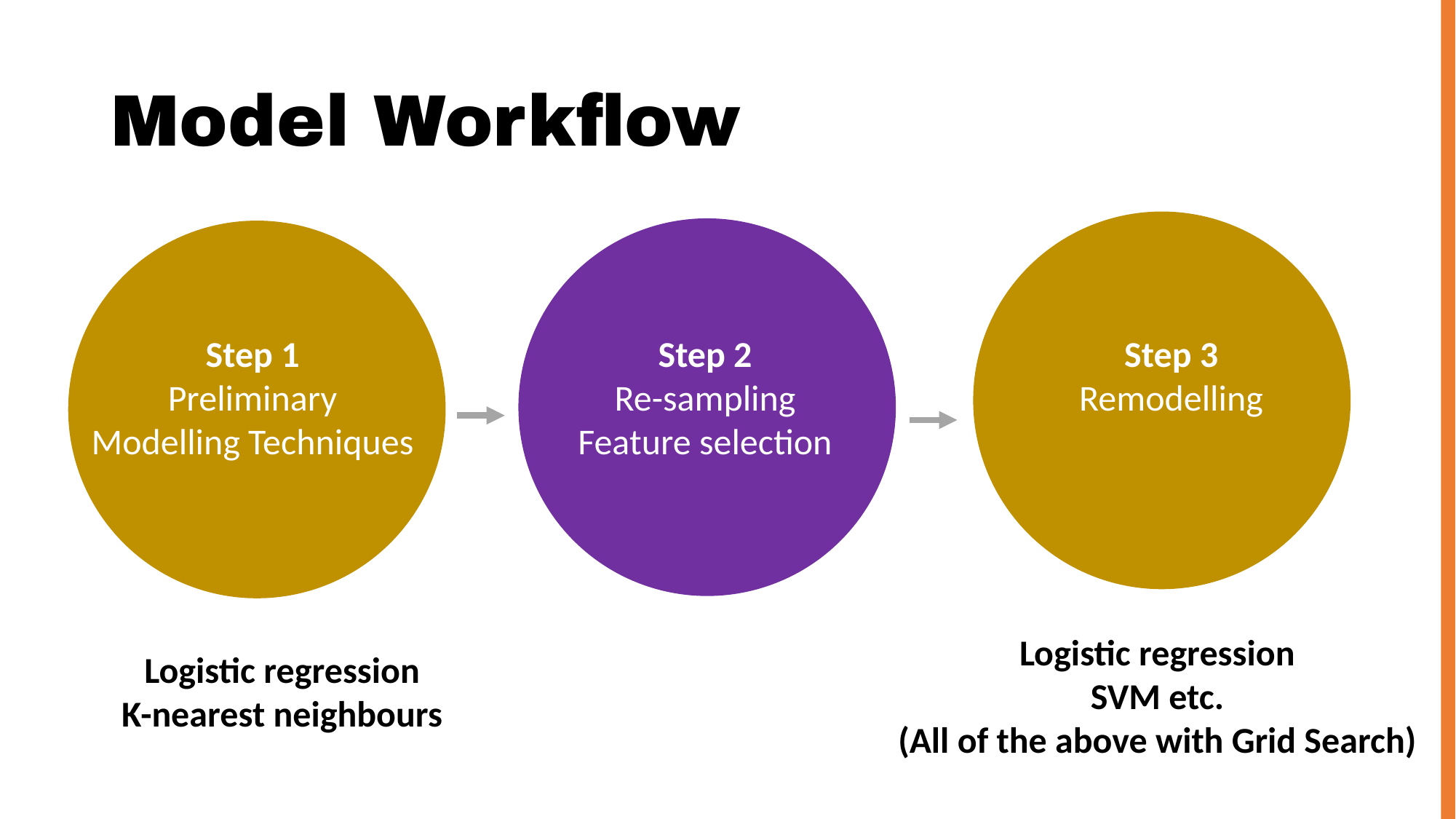

# Model Workflow

Step 1
Preliminary Modelling Techniques
Step 2
Re-sampling
Feature selection

Step 3
Remodelling
Logistic regression
SVM etc.
(All of the above with Grid Search)
Logistic regression
K-nearest neighbours